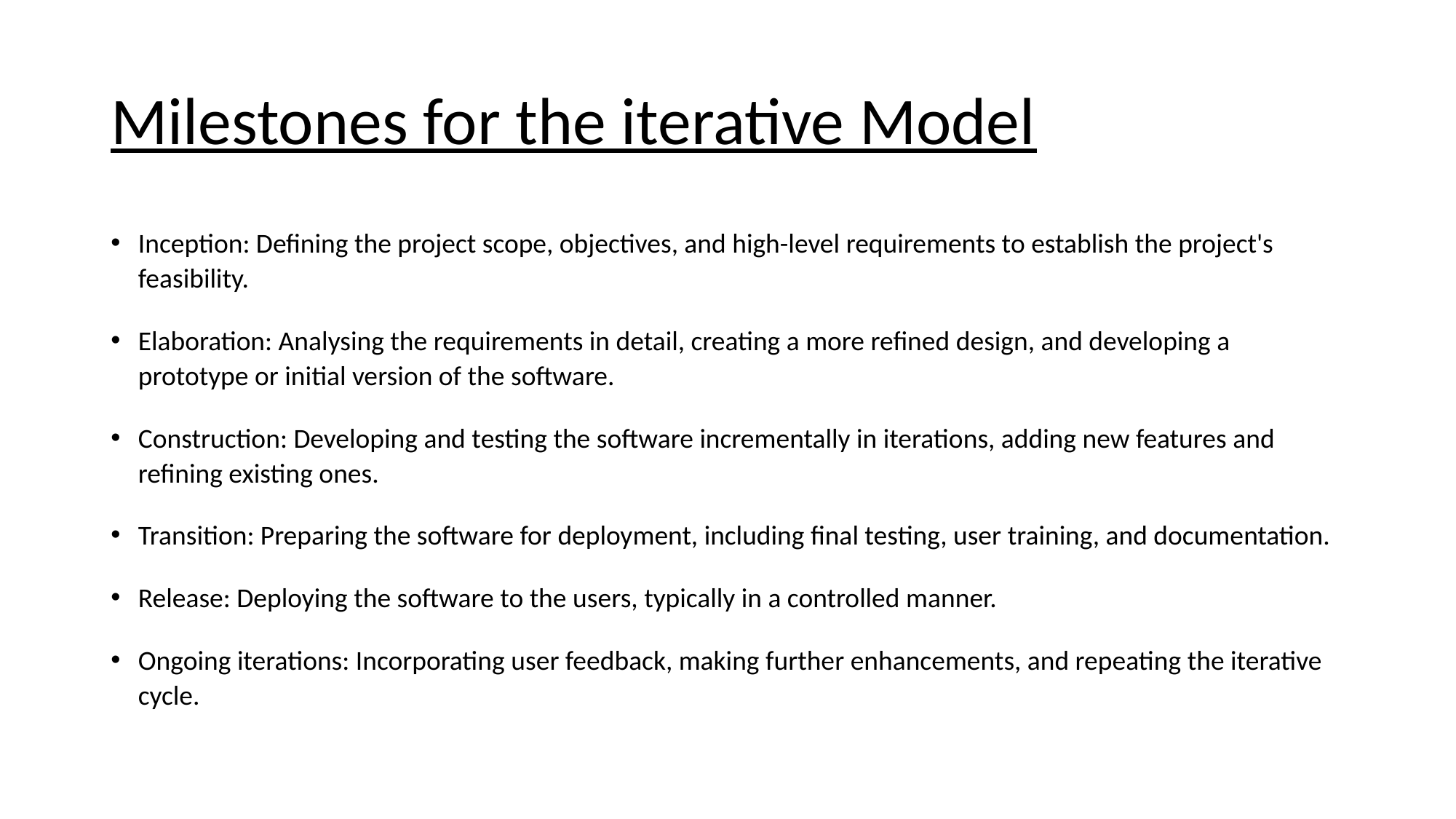

# Milestones for the iterative Model
Inception: Defining the project scope, objectives, and high-level requirements to establish the project's feasibility.
Elaboration: Analysing the requirements in detail, creating a more refined design, and developing a prototype or initial version of the software.
Construction: Developing and testing the software incrementally in iterations, adding new features and refining existing ones.
Transition: Preparing the software for deployment, including final testing, user training, and documentation.
Release: Deploying the software to the users, typically in a controlled manner.
Ongoing iterations: Incorporating user feedback, making further enhancements, and repeating the iterative cycle.